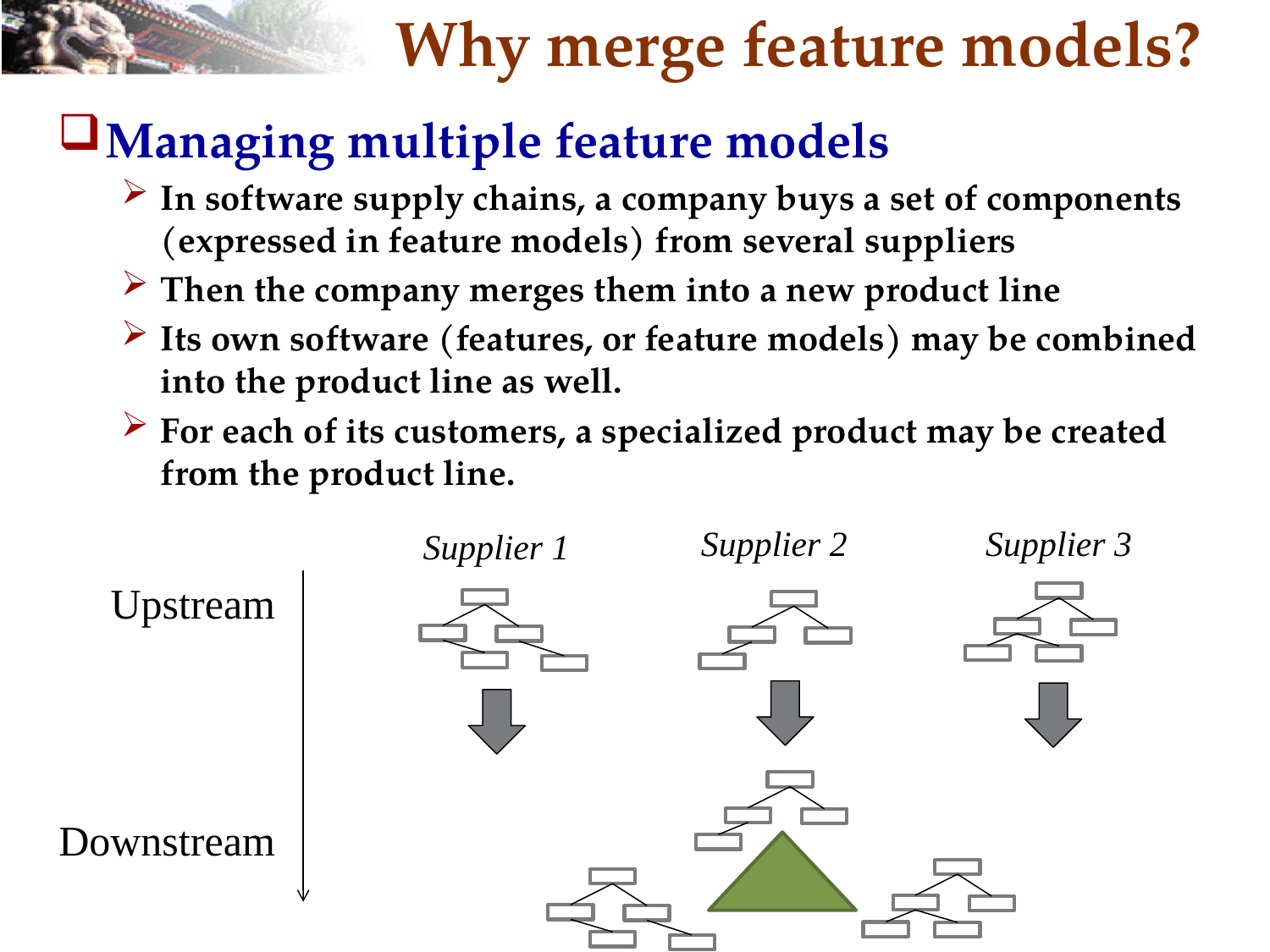

# Why merge feature models?
Managing multiple feature models
In software supply chains, a company buys a set of components (expressed in feature models) from several suppliers
Then the company merges them into a new product line
Its own software (features, or feature models) may be combined into the product line as well.
For each of its customers, a specialized product may be created from the product line.

Supplier 3
Supplier 2
Supplier 1
Upstream

Downstream